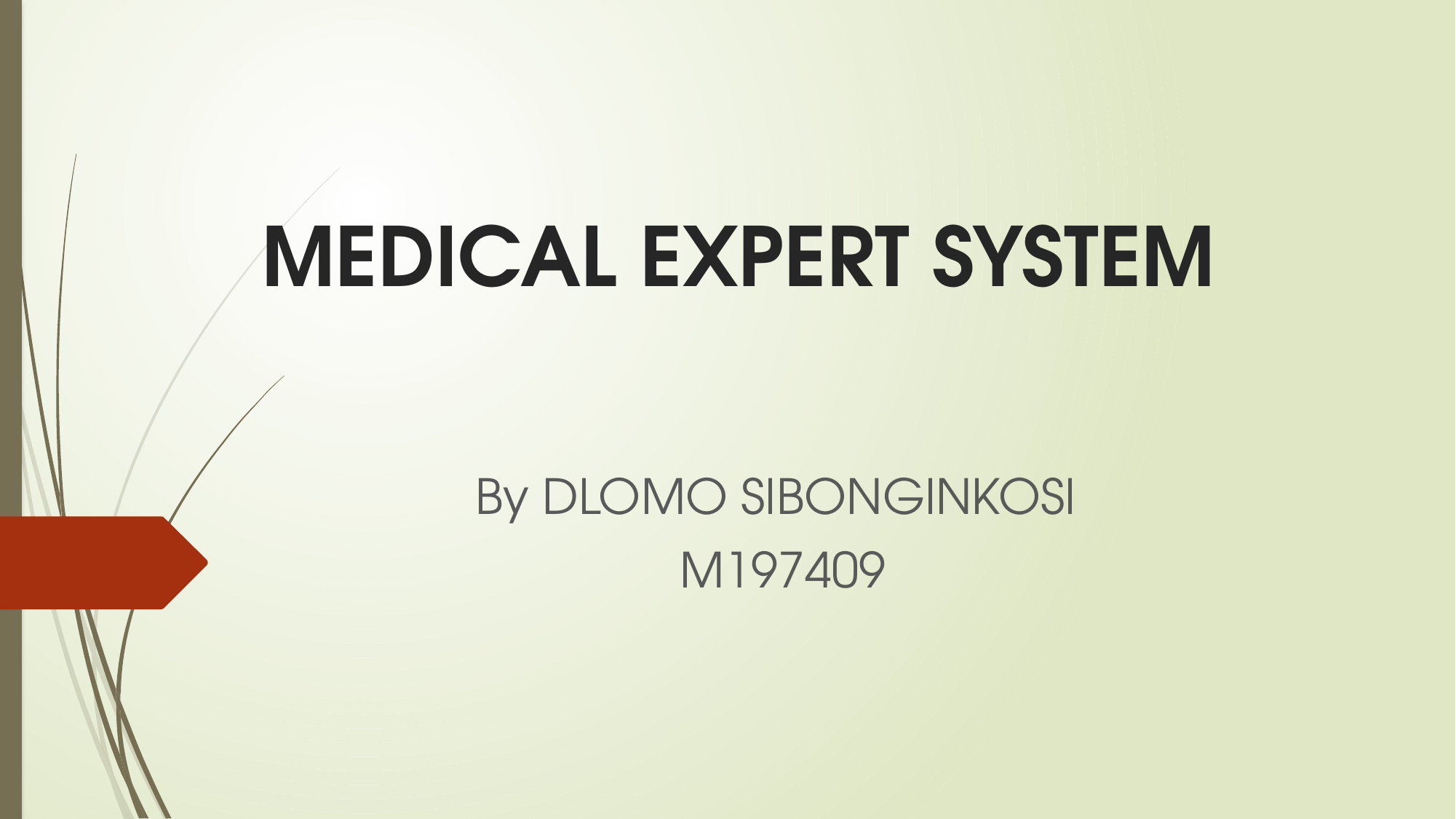

# MEDICAL EXPERT SYSTEM
By DLOMO SIBONGINKOSI
M197409